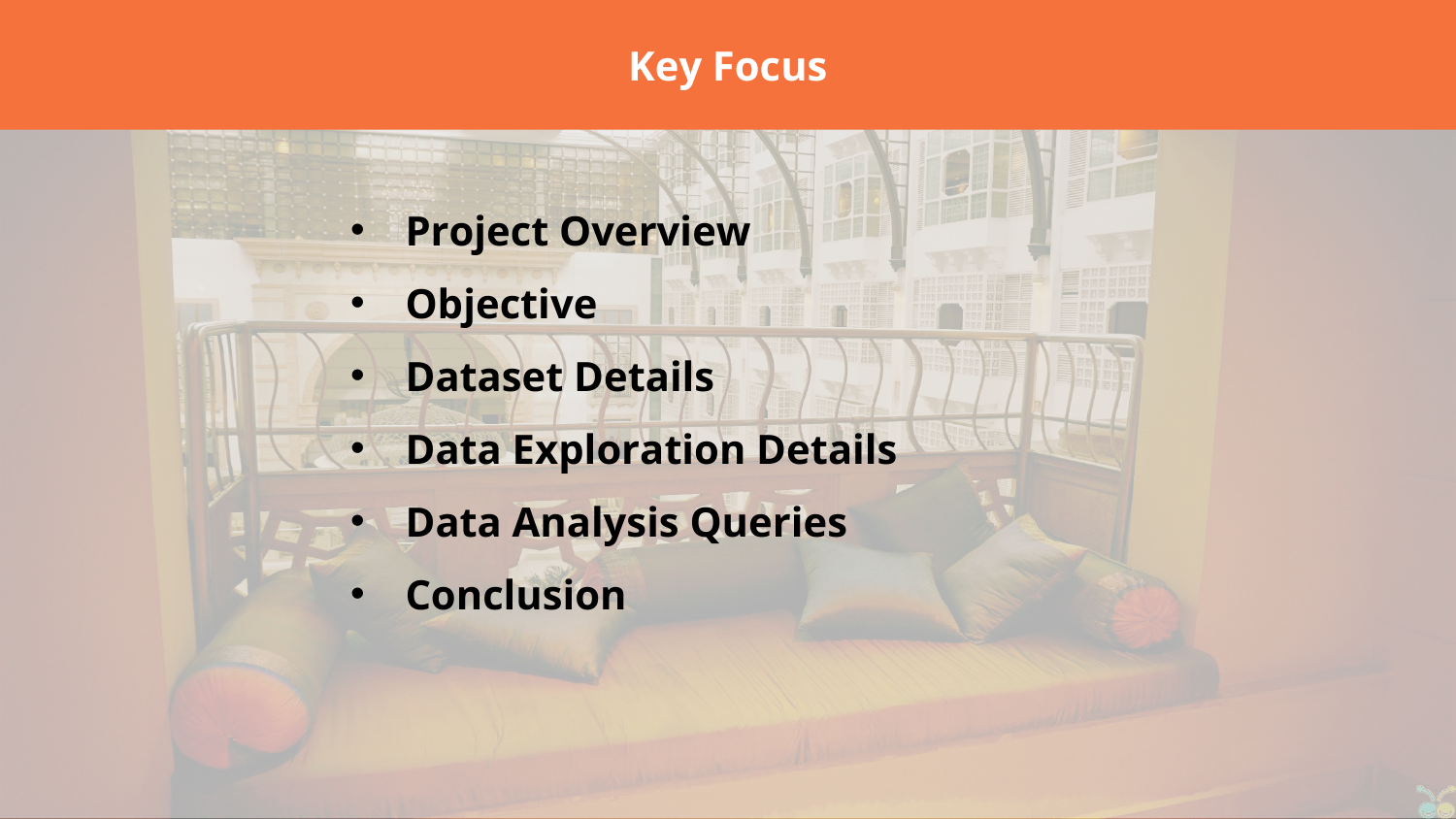

Key Focus
Project Overview
Objective
Dataset Details
Data Exploration Details
Data Analysis Queries
Conclusion